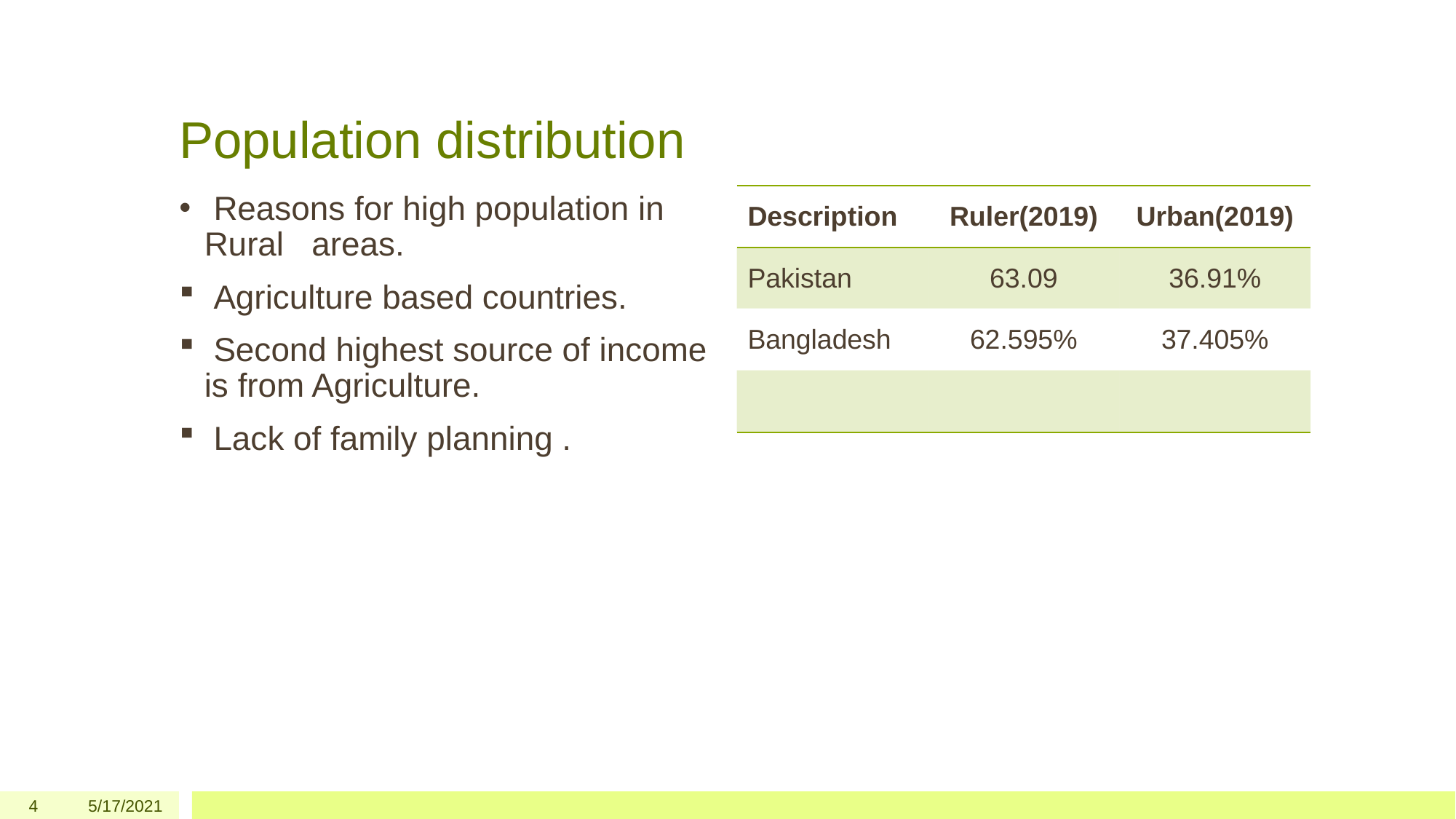

# Population distribution
| Description | Ruler(2019) | Urban(2019) |
| --- | --- | --- |
| Pakistan | 63.09 | 36.91% |
| Bangladesh | 62.595% | 37.405% |
|  |  |  |
 Reasons for high population in Rural   areas.
 Agriculture based countries.
 Second highest source of income is from Agriculture.
 Lack of family planning .

4
5/17/2021
Add a footer